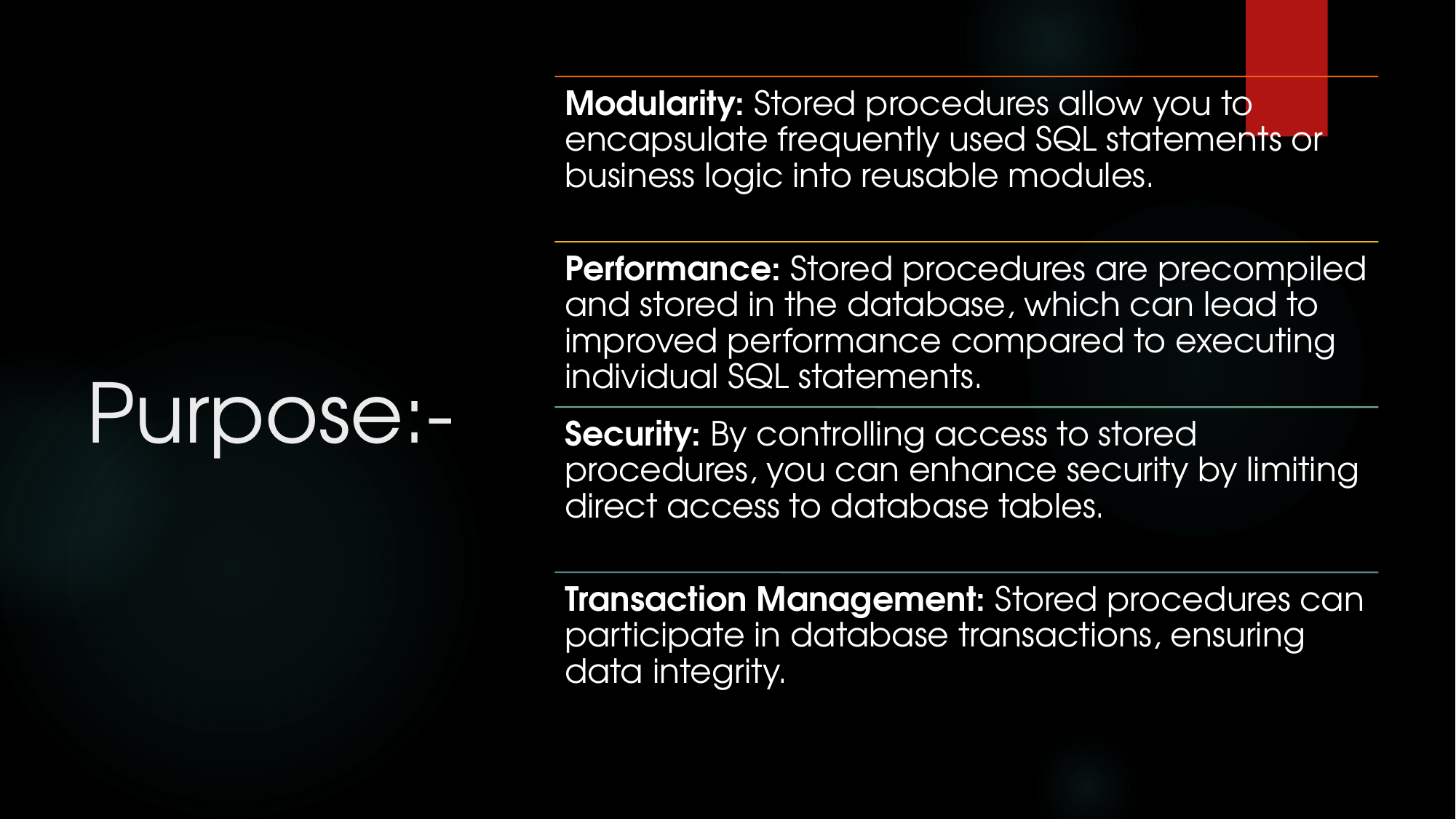

Modularity: Stored procedures allow you to encapsulate frequently used SQL statements or business logic into reusable modules.
Performance: Stored procedures are precompiled and stored in the database, which can lead to improved performance compared to executing individual SQL statements.
Security: By controlling access to stored procedures, you can enhance security by limiting direct access to database tables.
Transaction Management: Stored procedures can participate in database transactions, ensuring data integrity.
# Purpose:-